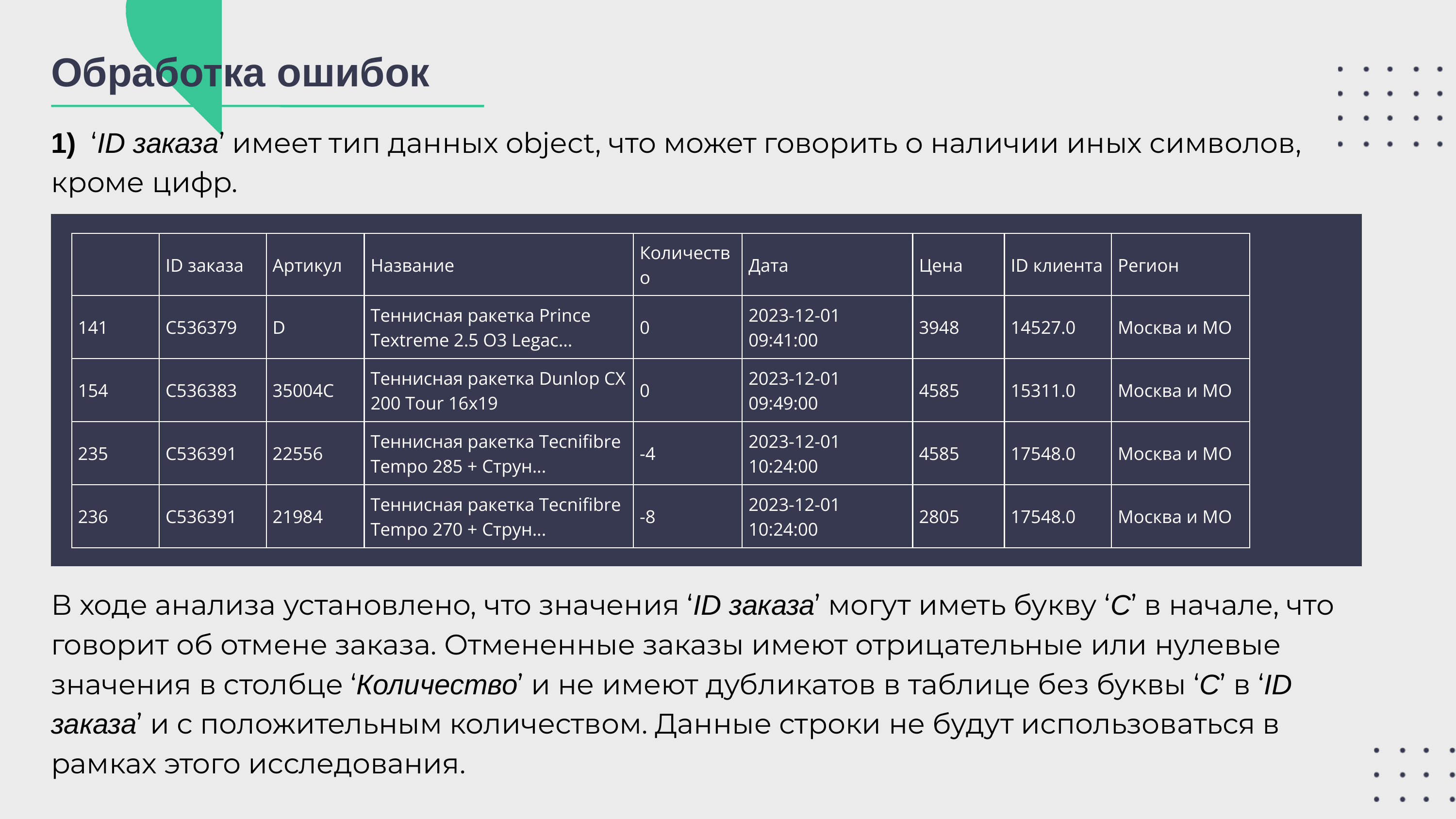

Обработка ошибок

1)  ‘ID заказа’ имеет тип данных object, что может говорить о наличии иных символов, кроме цифр.

|  | ID заказа | Артикул | Название | Количество | Дата | Цена | ID клиента | Регион |
| --- | --- | --- | --- | --- | --- | --- | --- | --- |
| 141 | C536379 | D | Теннисная ракетка Prince Textreme 2.5 O3 Legac... | 0 | 2023-12-01 09:41:00 | 3948 | 14527.0 | Москва и МО |
| 154 | C536383 | 35004C | Теннисная ракетка Dunlop CX 200 Tour 16x19 | 0 | 2023-12-01 09:49:00 | 4585 | 15311.0 | Москва и МО |
| 235 | C536391 | 22556 | Теннисная ракетка Tecnifibre Tempo 285 + Струн... | -4 | 2023-12-01 10:24:00 | 4585 | 17548.0 | Москва и МО |
| 236 | C536391 | 21984 | Теннисная ракетка Tecnifibre Tempo 270 + Струн... | -8 | 2023-12-01 10:24:00 | 2805 | 17548.0 | Москва и МО |
В ходе анализа установлено, что значения ‘ID заказа’ могут иметь букву ‘С’ в начале, что говорит об отмене заказа. Отмененные заказы имеют отрицательные или нулевые значения в столбце ‘Количество’ и не имеют дубликатов в таблице без буквы ‘С’ в ‘ID заказа’ и с положительным количеством. Данные строки не будут использоваться в рамках этого исследования.